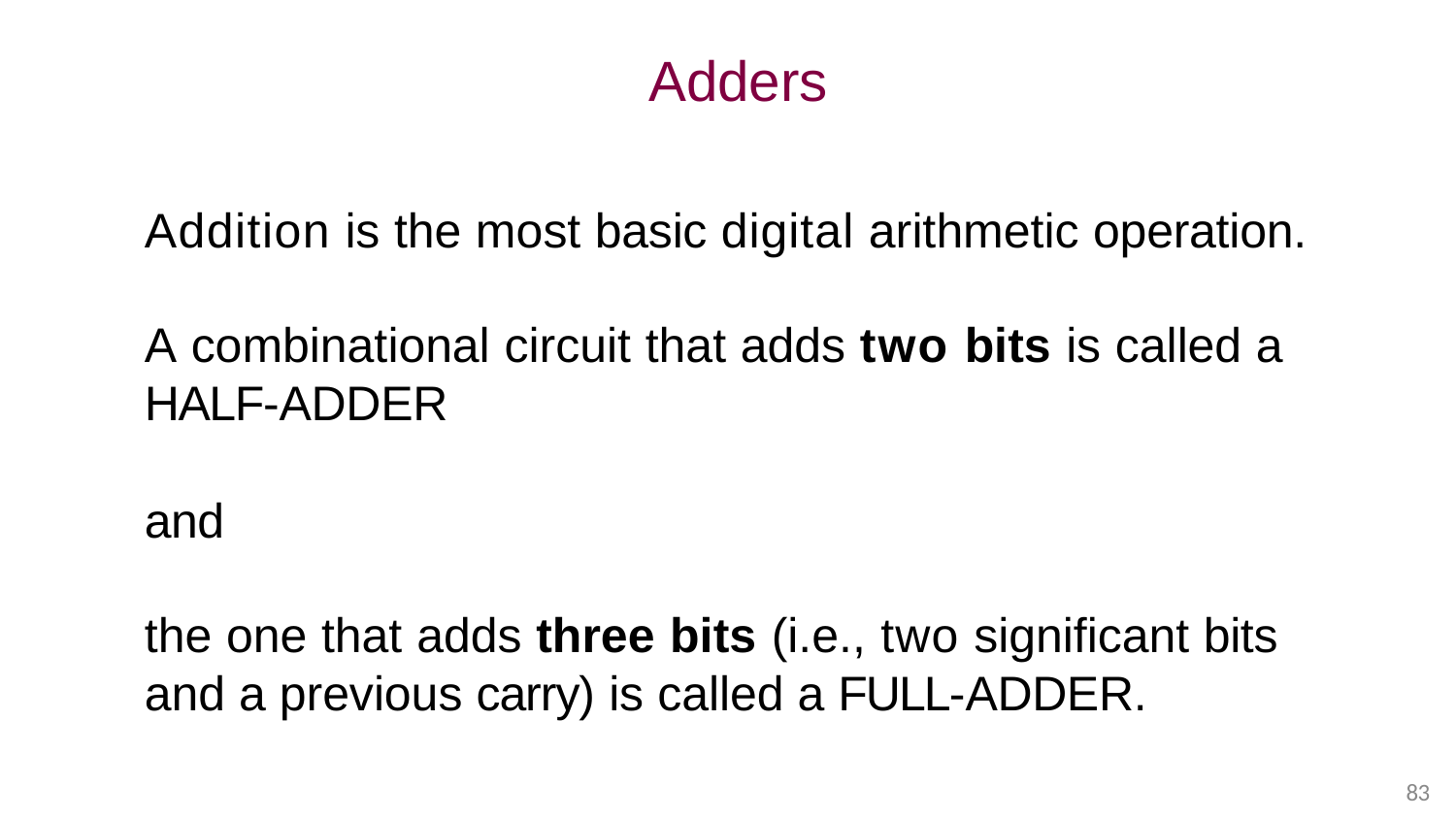

# Adders
Addition is the most basic digital arithmetic operation.
A combinational circuit that adds two bits is called a HALF-ADDER
and
the one that adds three bits (i.e., two significant bits and a previous carry) is called a FULL-ADDER.
83